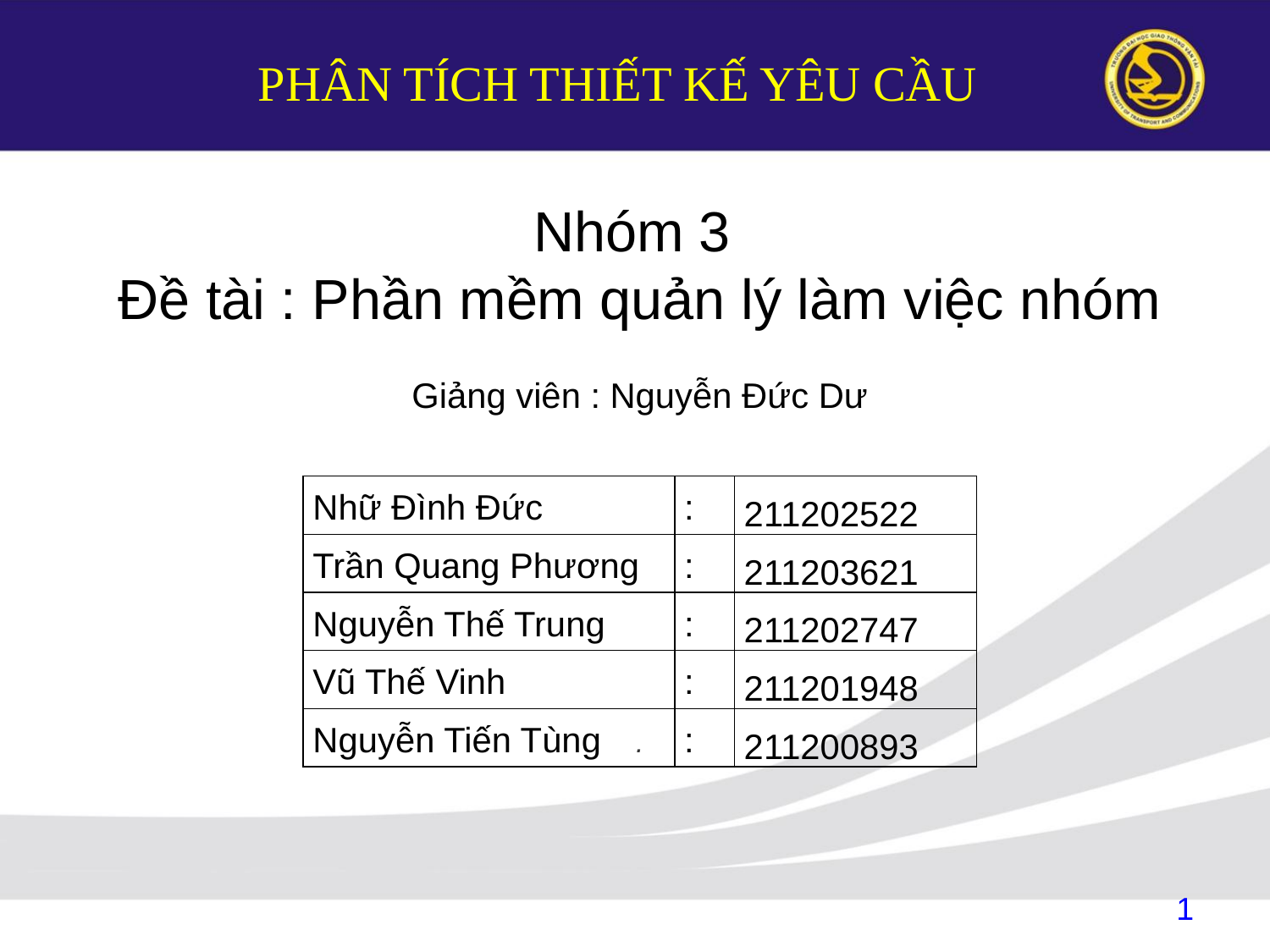

PHÂN TÍCH THIẾT KẾ YÊU CẦU
Nhóm 3
Đề tài : Phần mềm quản lý làm việc nhóm

Giảng viên : Nguyễn Đức Dư

| Nhữ Đình Đức | : | 211202522 |
| --- | --- | --- |
| Trần Quang Phương | : | 211203621 |
| Nguyễn Thế Trung | : | 211202747 |
| Vũ Thế Vinh | : | 211201948 |
| Nguyễn Tiến Tùng | : | 211200893 |
.
1